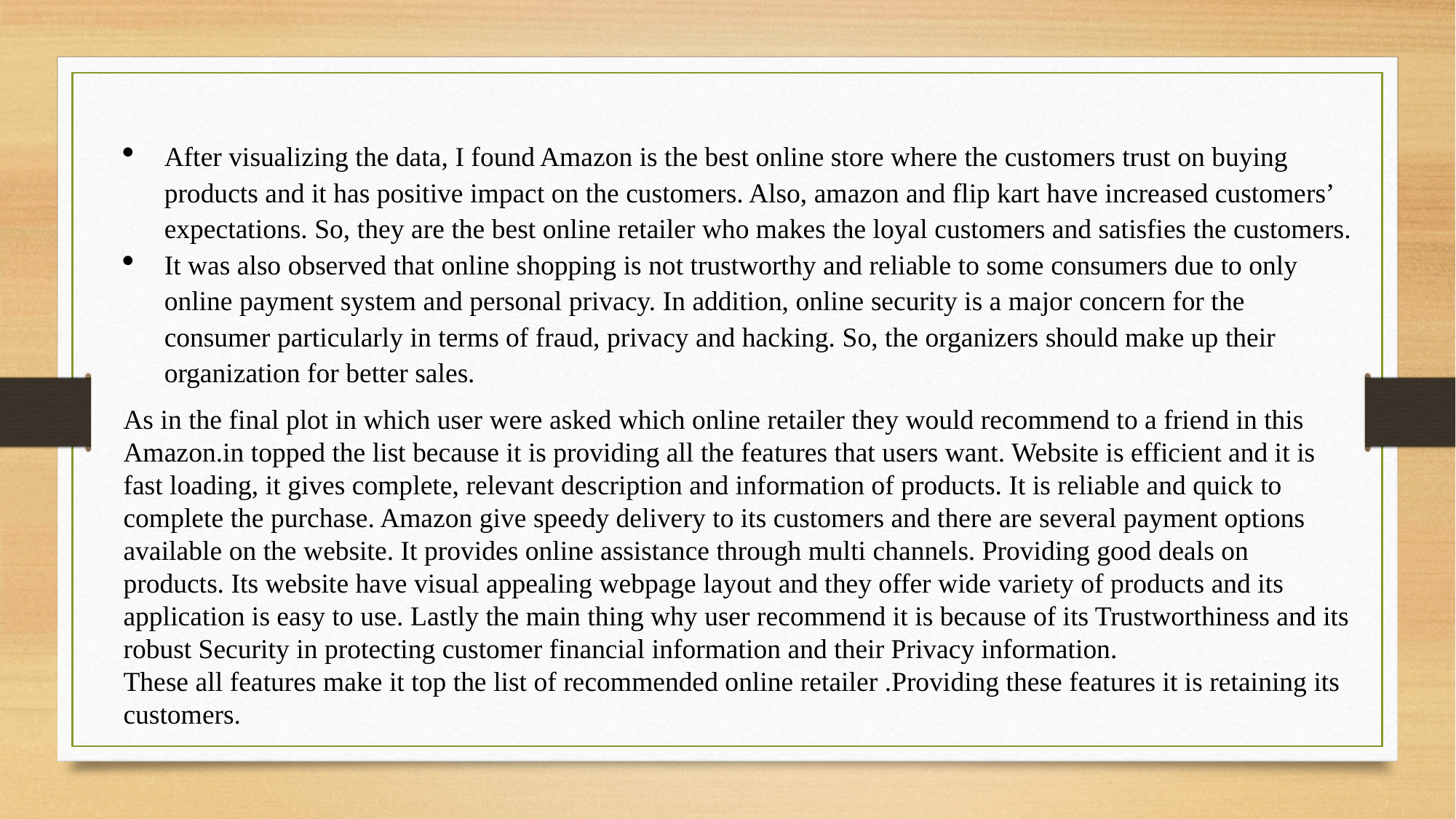

After visualizing the data, I found Amazon is the best online store where the customers trust on buying products and it has positive impact on the customers. Also, amazon and flip kart have increased customers’ expectations. So, they are the best online retailer who makes the loyal customers and satisfies the customers.
It was also observed that online shopping is not trustworthy and reliable to some consumers due to only online payment system and personal privacy. In addition, online security is a major concern for the consumer particularly in terms of fraud, privacy and hacking. So, the organizers should make up their organization for better sales.
As in the final plot in which user were asked which online retailer they would recommend to a friend in this Amazon.in topped the list because it is providing all the features that users want. Website is efficient and it is fast loading, it gives complete, relevant description and information of products. It is reliable and quick to complete the purchase. Amazon give speedy delivery to its customers and there are several payment options available on the website. It provides online assistance through multi channels. Providing good deals on products. Its website have visual appealing webpage layout and they offer wide variety of products and its application is easy to use. Lastly the main thing why user recommend it is because of its Trustworthiness and its robust Security in protecting customer financial information and their Privacy information.
These all features make it top the list of recommended online retailer .Providing these features it is retaining its customers.